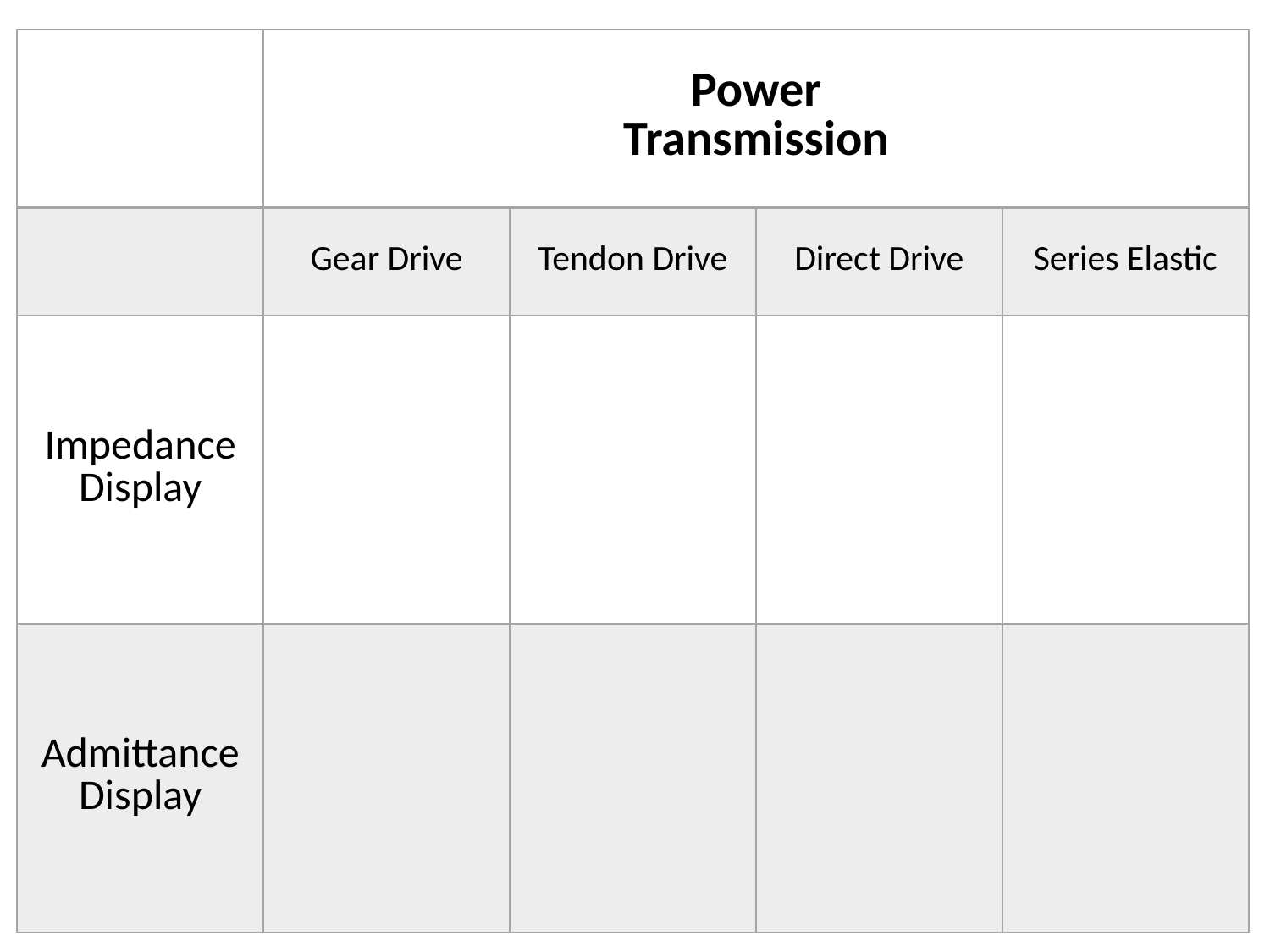

|  | Power Transmission |  |  |  |
| --- | --- | --- | --- | --- |
|  | Gear Drive | Tendon Drive | Direct Drive | Series Elastic |
| Impedance Display |  |  |  |  |
| Admittance Display |  |  |  |  |